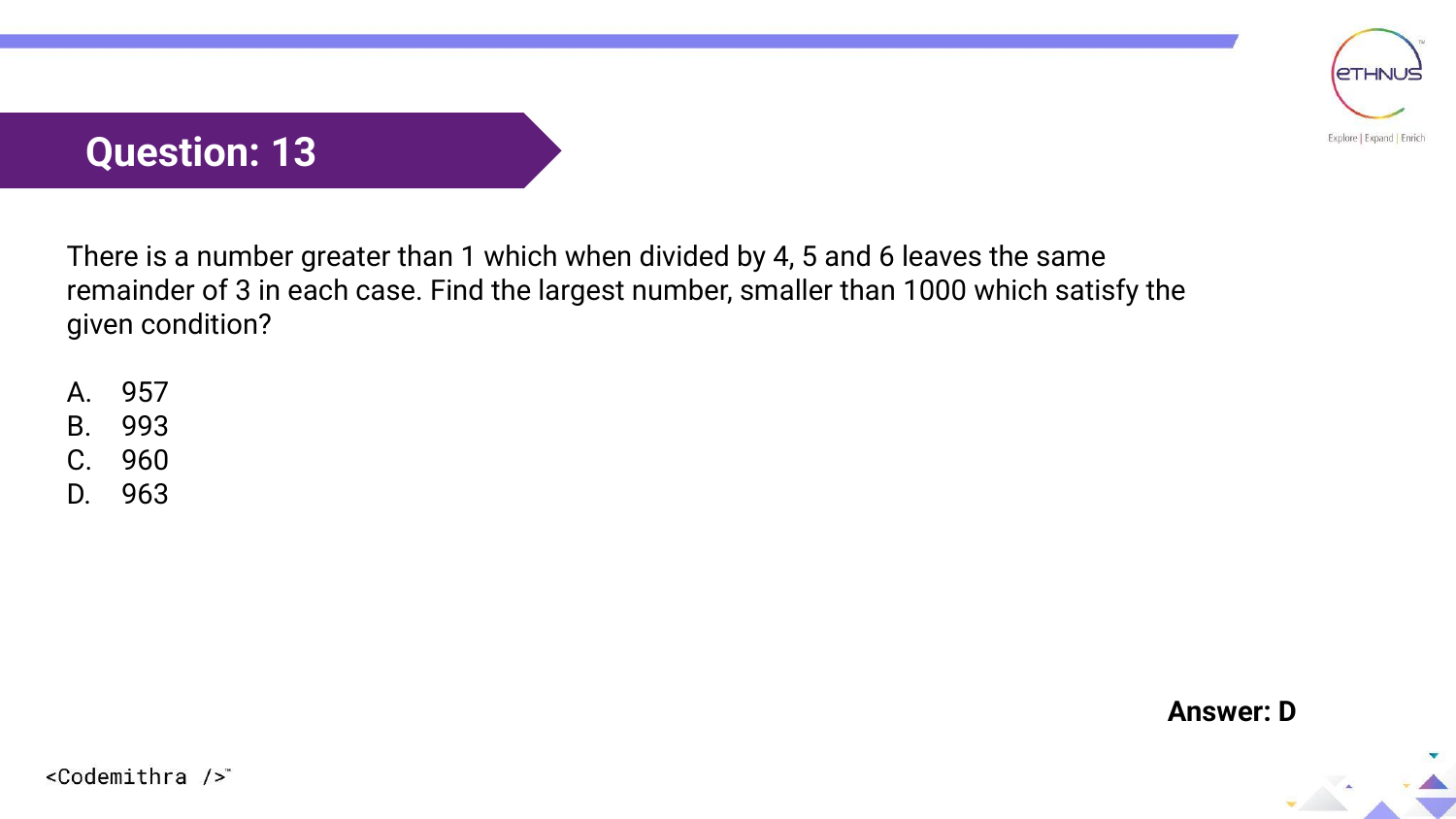

Question: 13
There is a number greater than 1 which when divided by 4, 5 and 6 leaves the same remainder of 3 in each case. Find the largest number, smaller than 1000 which satisfy the given condition?
957
993
960
963

Answer: D